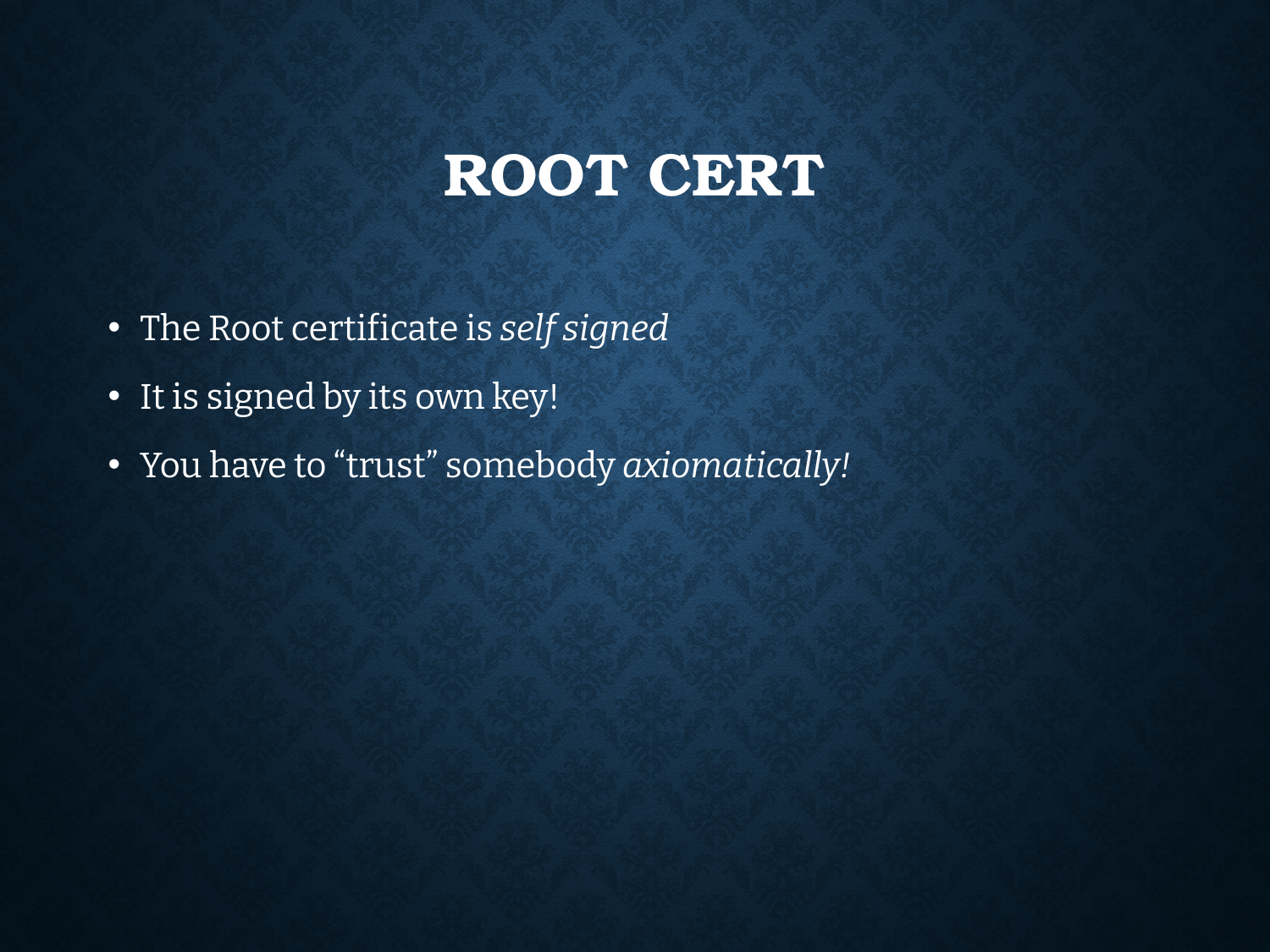

# Root Cert
The Root certificate is self signed
It is signed by its own key!
You have to “trust” somebody axiomatically!